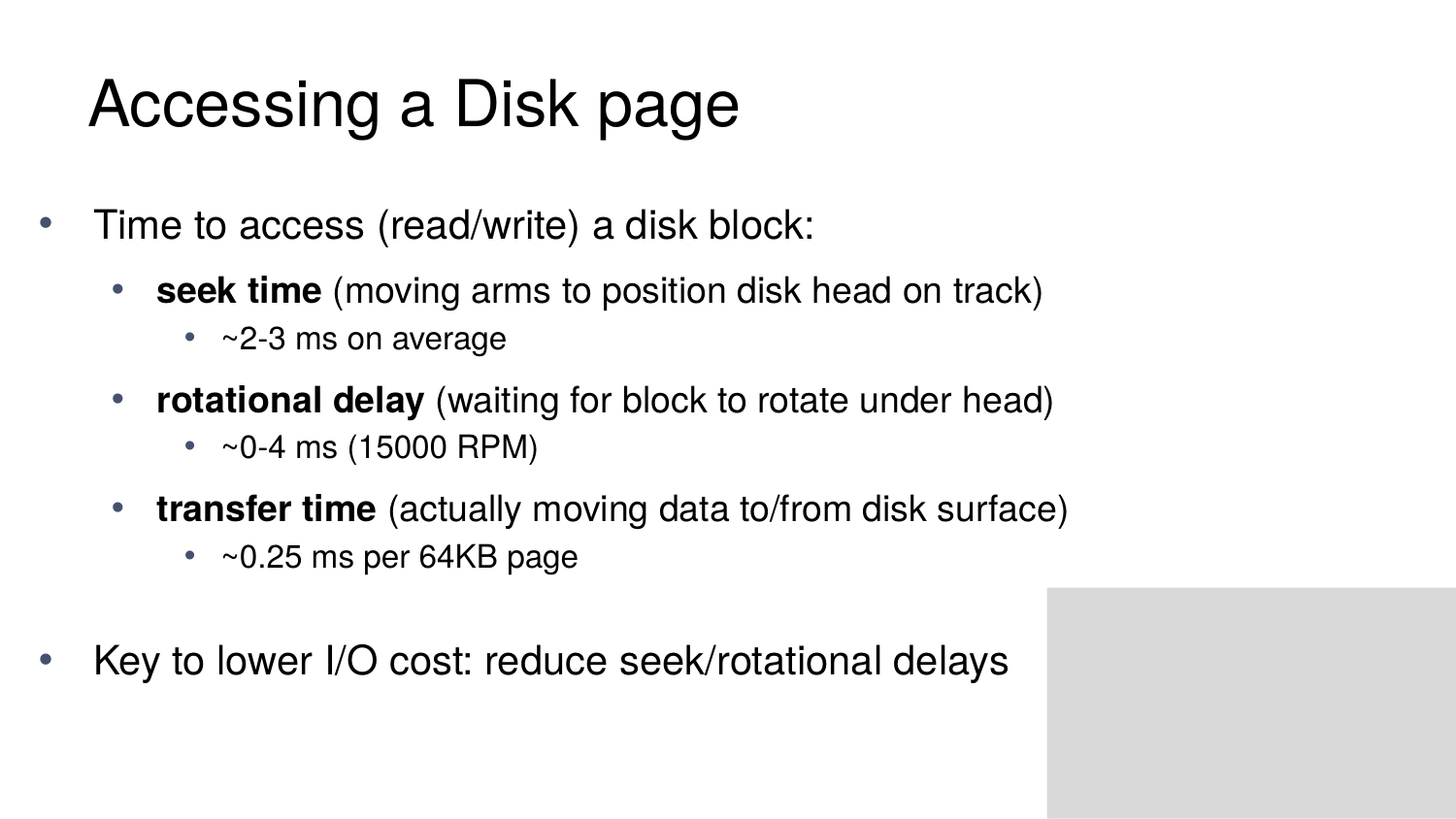

# Accessing a Disk page
Time to access (read/write) a disk block:
seek time (moving arms to position disk head on track)
~2-3 ms on average
rotational delay (waiting for block to rotate under head)
~0-4 ms (15000 RPM)
transfer time (actually moving data to/from disk surface)
~0.25 ms per 64KB page
Key to lower I/O cost: reduce seek/rotational delays